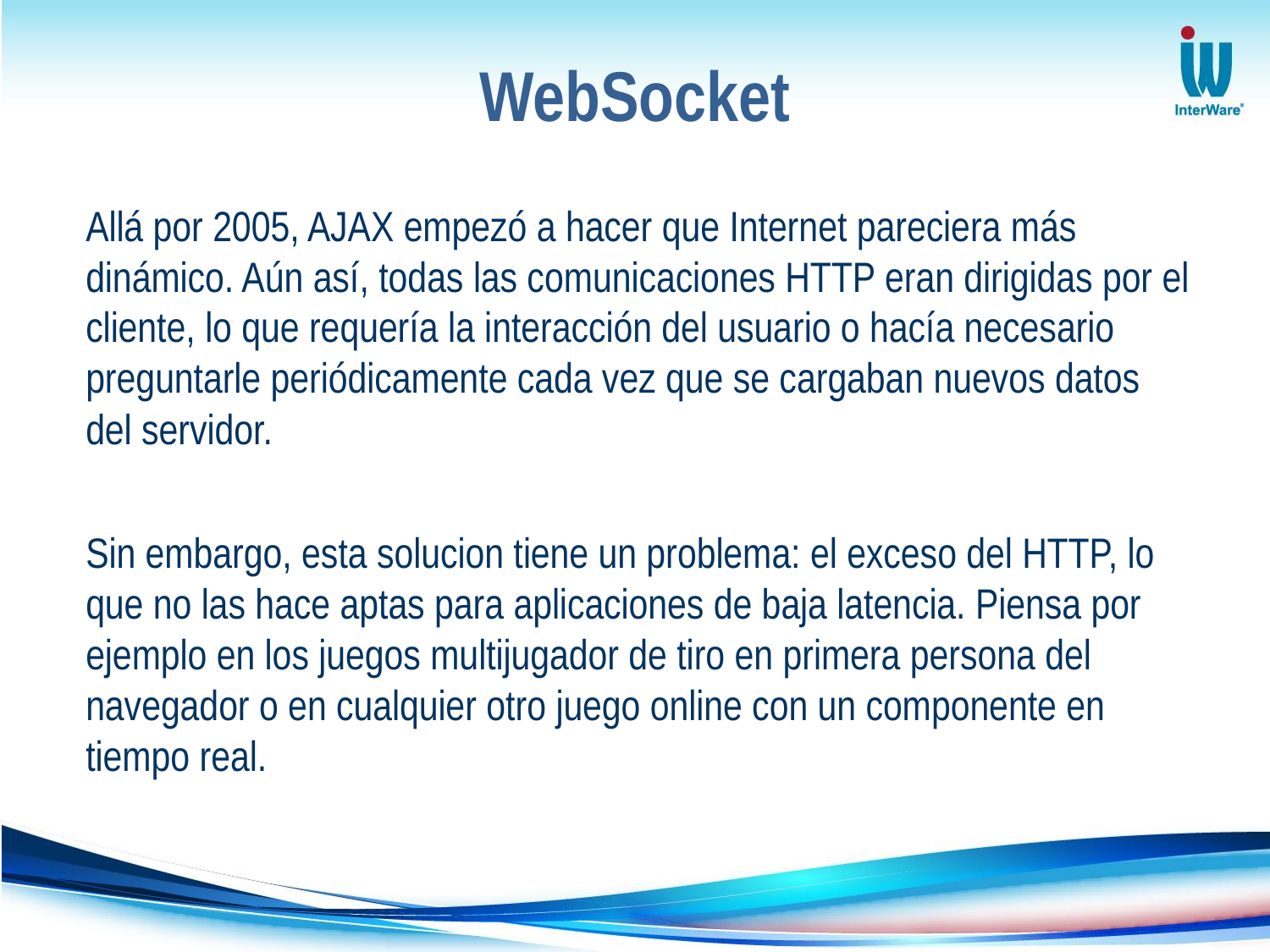

WebSocket
Allá por 2005, AJAX empezó a hacer que Internet pareciera más dinámico. Aún así, todas las comunicaciones HTTP eran dirigidas por el cliente, lo que requería la interacción del usuario o hacía necesario preguntarle periódicamente cada vez que se cargaban nuevos datos del servidor.

Sin embargo, esta solucion tiene un problema: el exceso del HTTP, lo que no las hace aptas para aplicaciones de baja latencia. Piensa por ejemplo en los juegos multijugador de tiro en primera persona del navegador o en cualquier otro juego online con un componente en tiempo real.